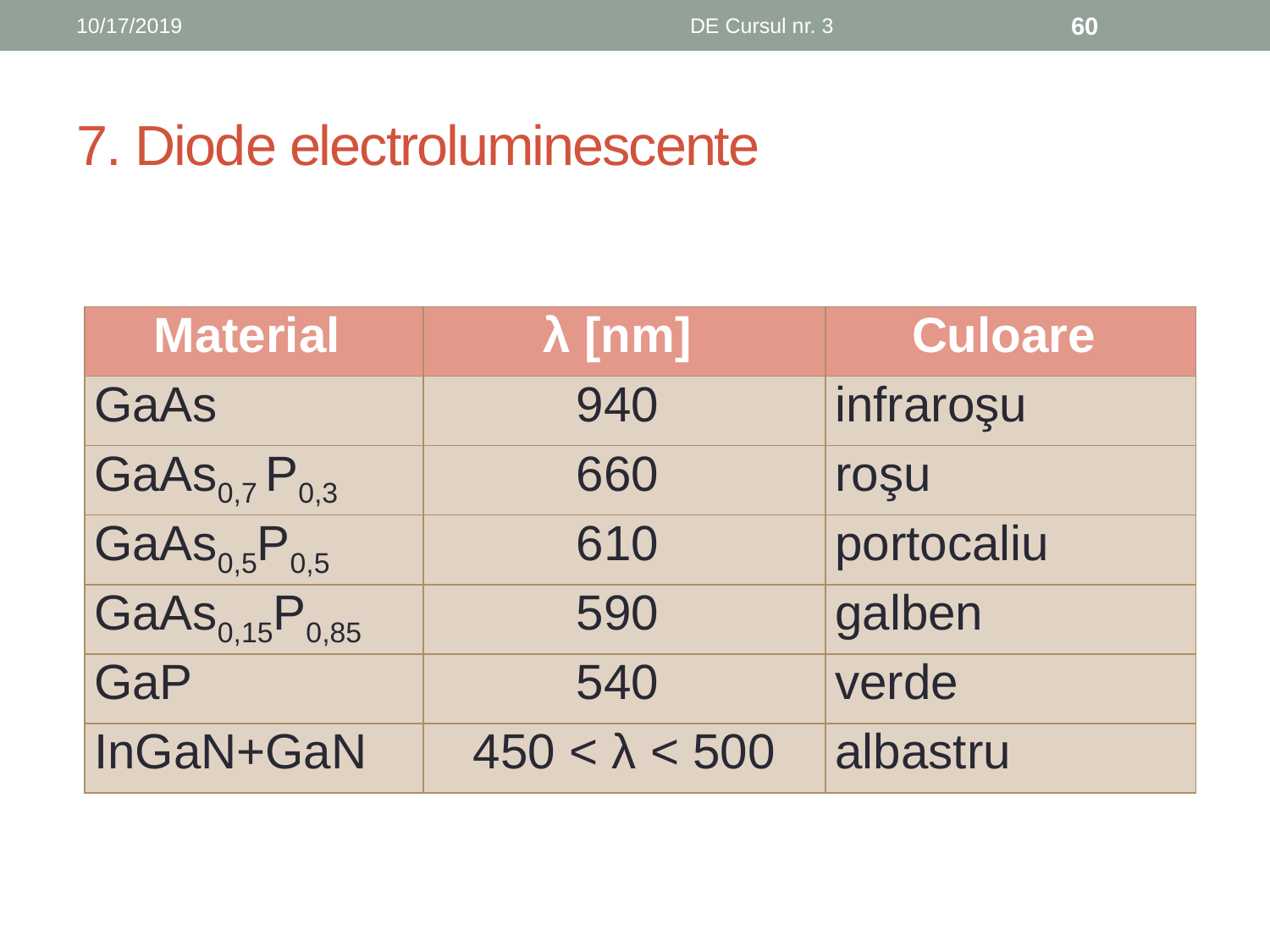

10/17/2019
DE Cursul nr. 3
60
# 7. Diode electroluminescente
| Material | λ [nm] | Culoare |
| --- | --- | --- |
| GaAs | 940 | infraroşu |
| GaAs0,7 P0,3 | 660 | roşu |
| GaAs0,5P0,5 | 610 | portocaliu |
| GaAs0,15P0,85 | 590 | galben |
| GaP | 540 | verde |
| InGaN+GaN | 450 < λ < 500 | albastru |